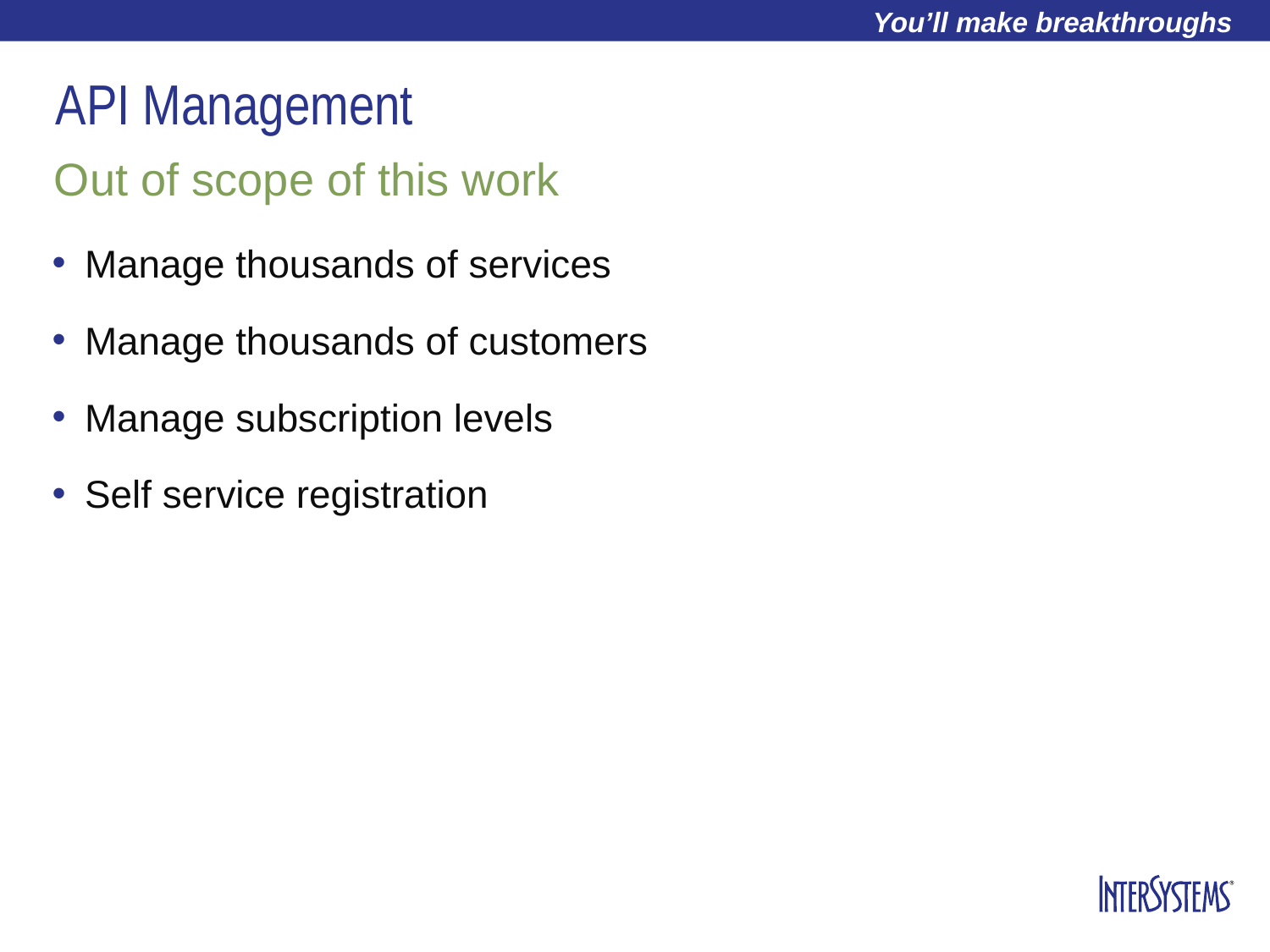

# API Management
Out of scope of this work
Manage thousands of services
Manage thousands of customers
Manage subscription levels
Self service registration